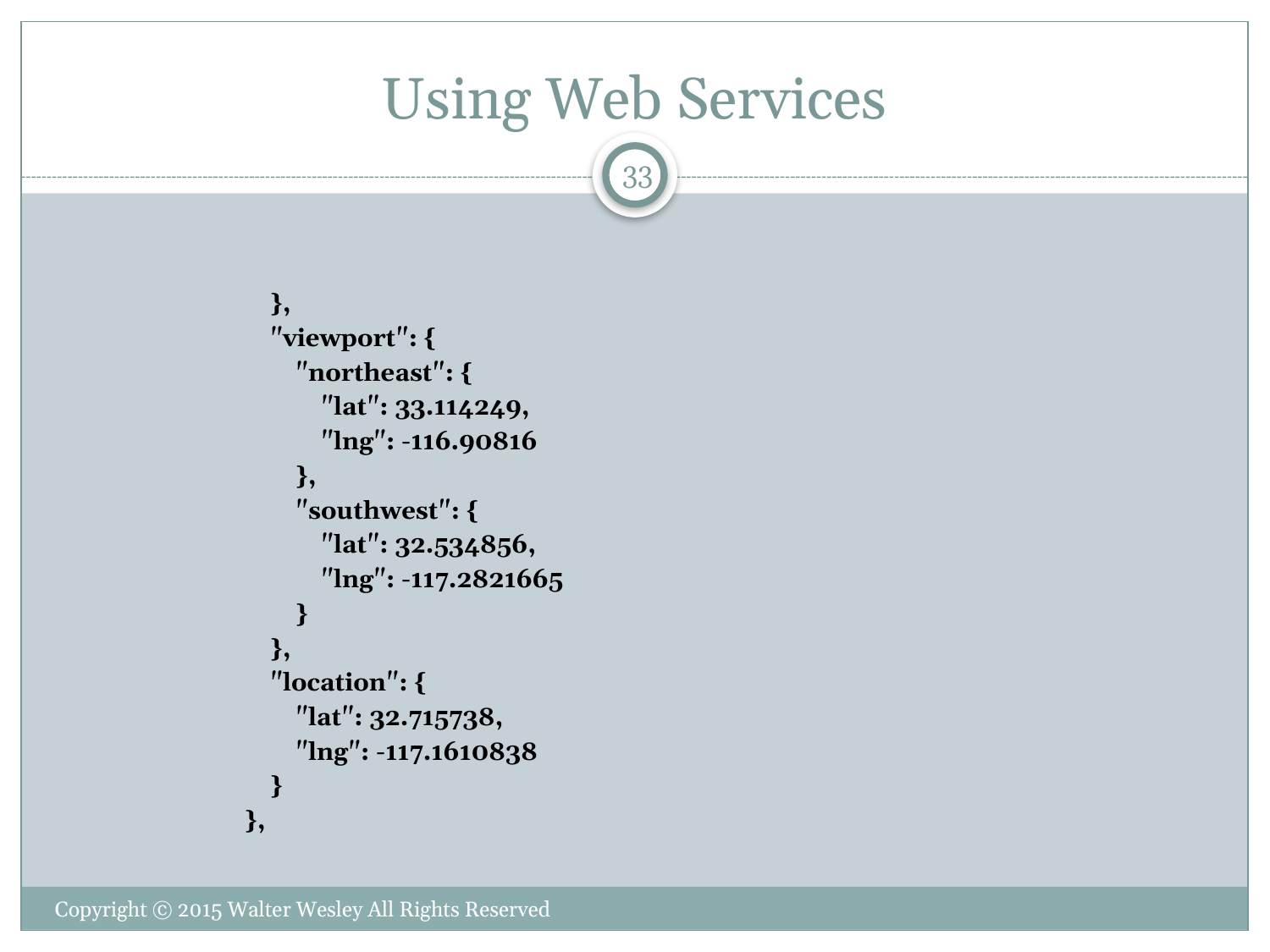

# Using Web Services
33

                },
                "viewport": {
                    "northeast": {
                        "lat": 33.114249,
                        "lng": -116.90816
                    },
                    "southwest": {
                        "lat": 32.534856,
                        "lng": -117.2821665
                    }
                },
                "location": {
                    "lat": 32.715738,
                    "lng": -117.1610838
                }
            },
Copyright © 2015 Walter Wesley All Rights Reserved